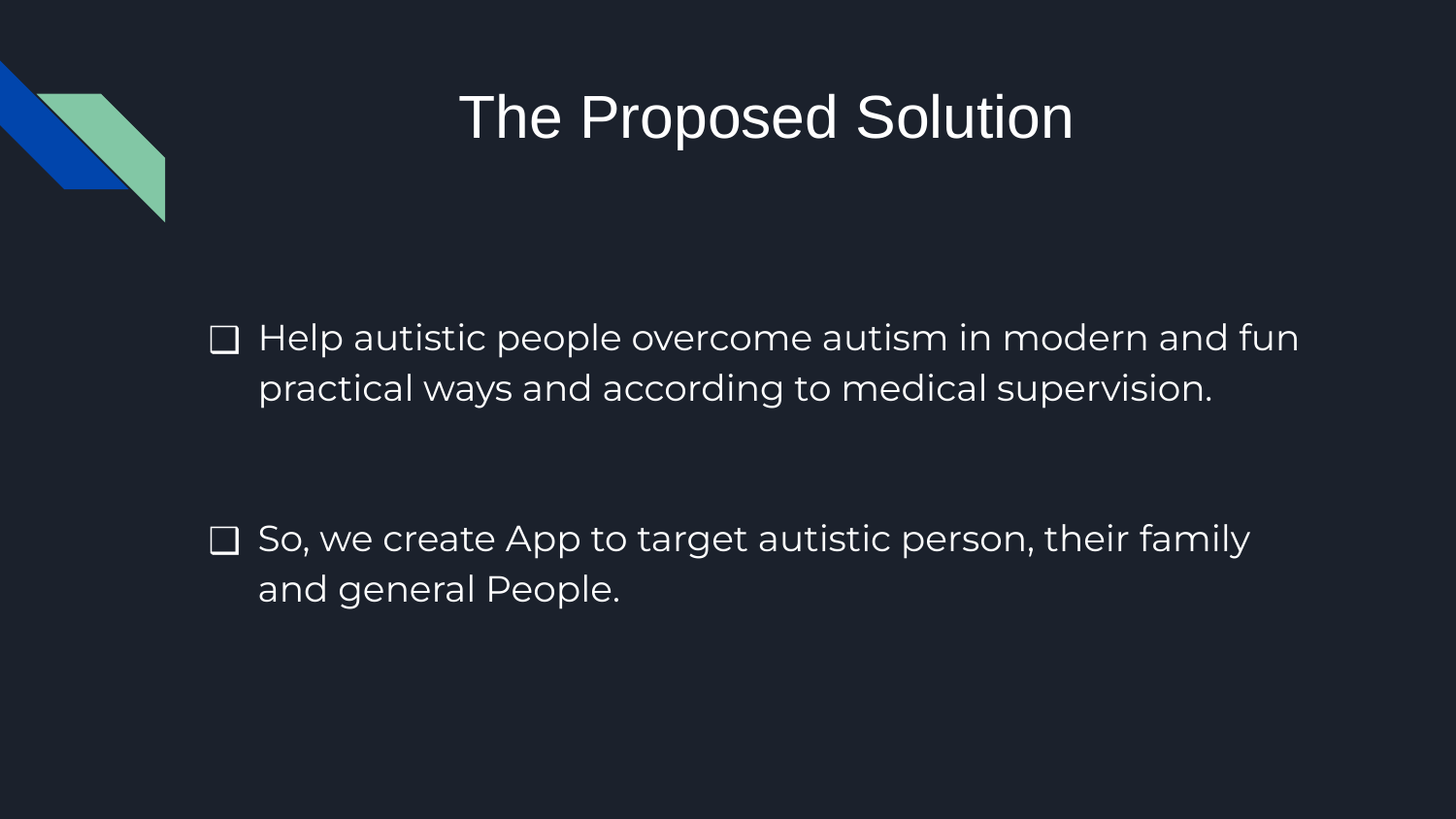

# The Proposed Solution

Help autistic people overcome autism in modern and fun practical ways and according to medical supervision.

So, we create App to target autistic person, their family and general People.